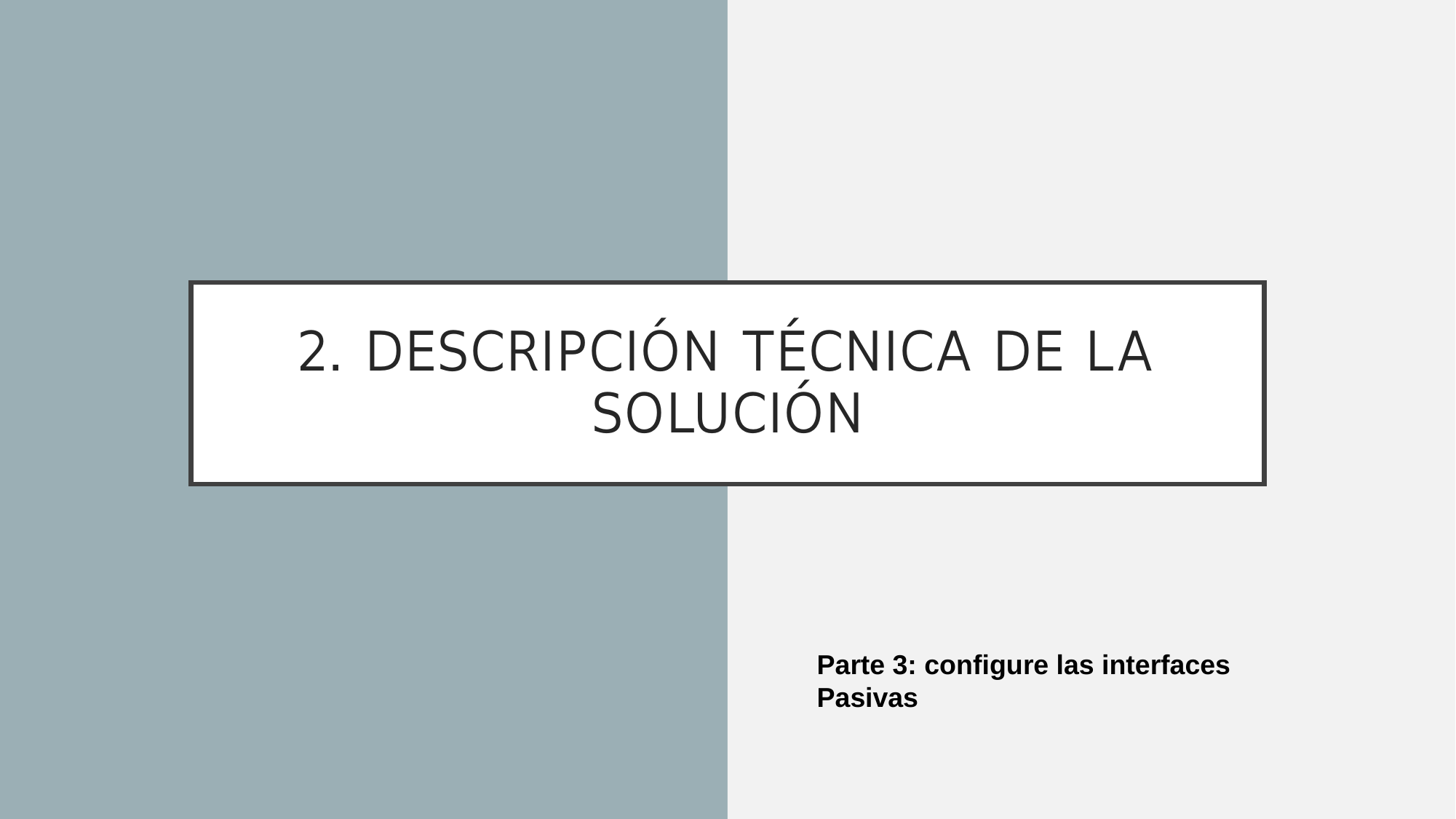

# 2. Descripción Técnica de la solución
Parte 3: configure las interfaces Pasivas